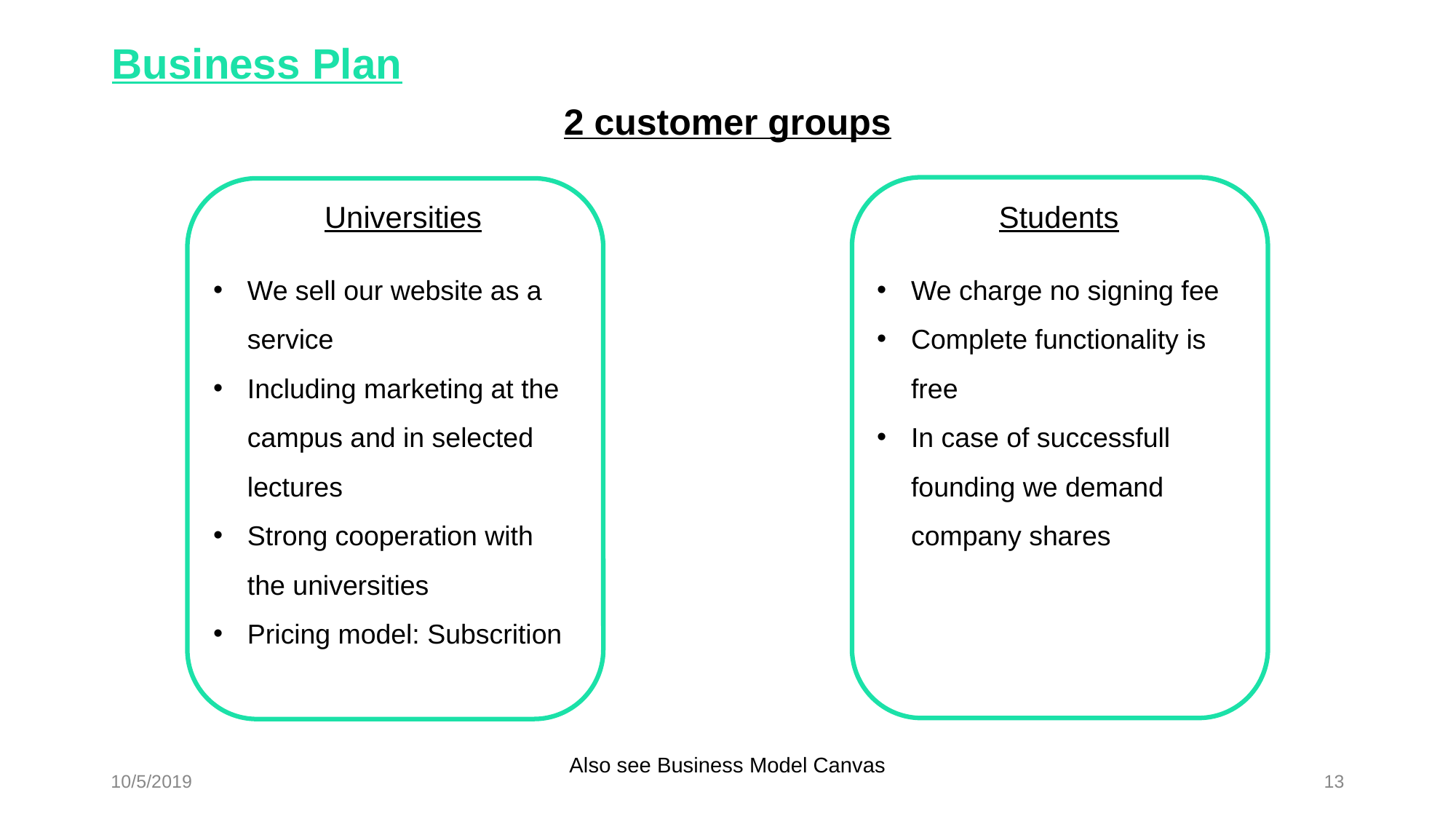

Business Plan
2 customer groups

Universities
Students
We sell our website as a service
Including marketing at the campus and in selected lectures
Strong cooperation with the universities
Pricing model: Subscrition
We charge no signing fee
Complete functionality is free
In case of successfull founding we demand company shares
Also see Business Model Canvas
10/5/2019
13